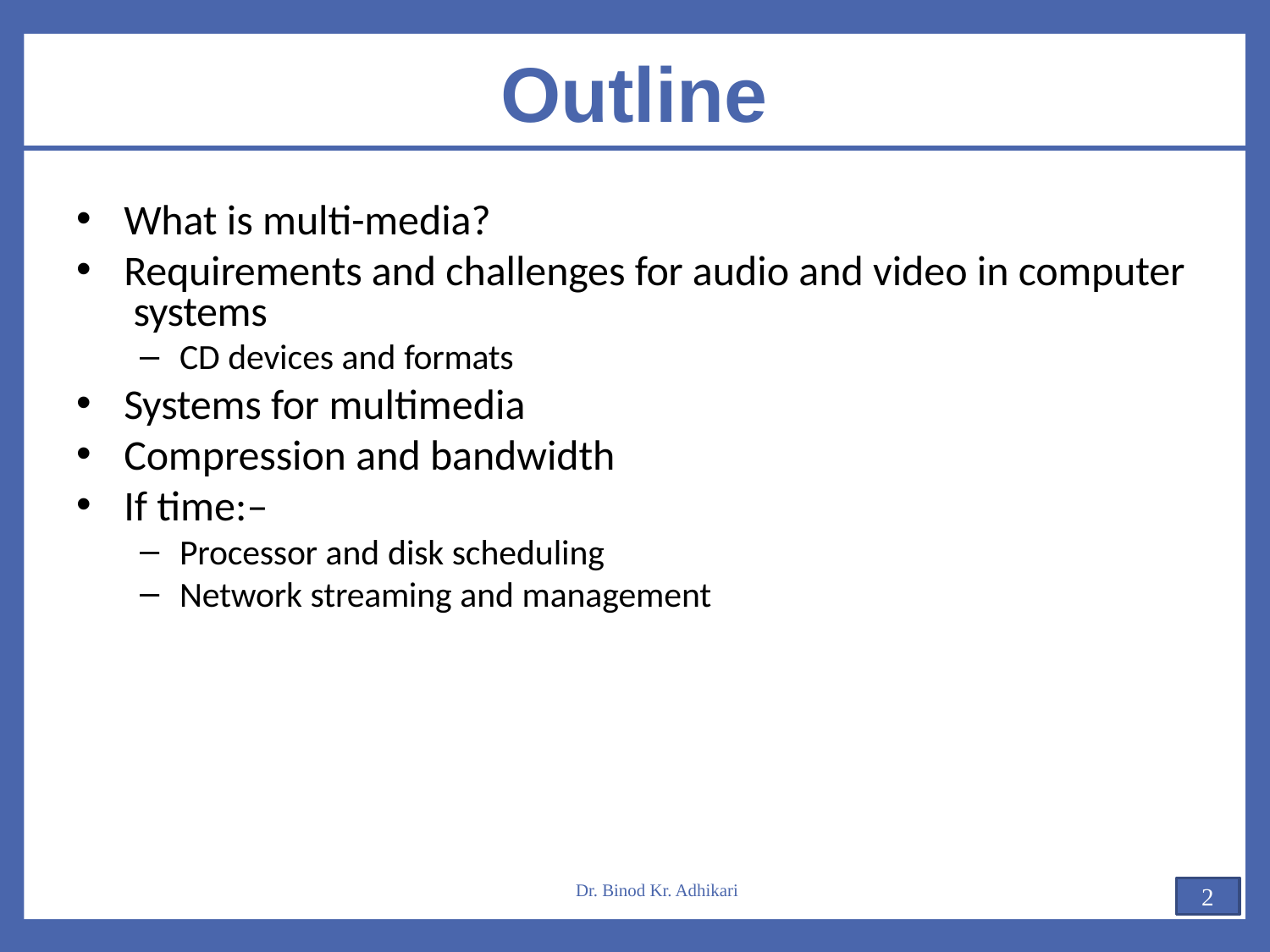

# Outline
What is multi-media?
Requirements and challenges for audio and video in computer  systems
CD devices and formats
Systems for multimedia
Compression and bandwidth
If time:–
Processor and disk scheduling
Network streaming and management

Dr. Binod Kr. Adhikari